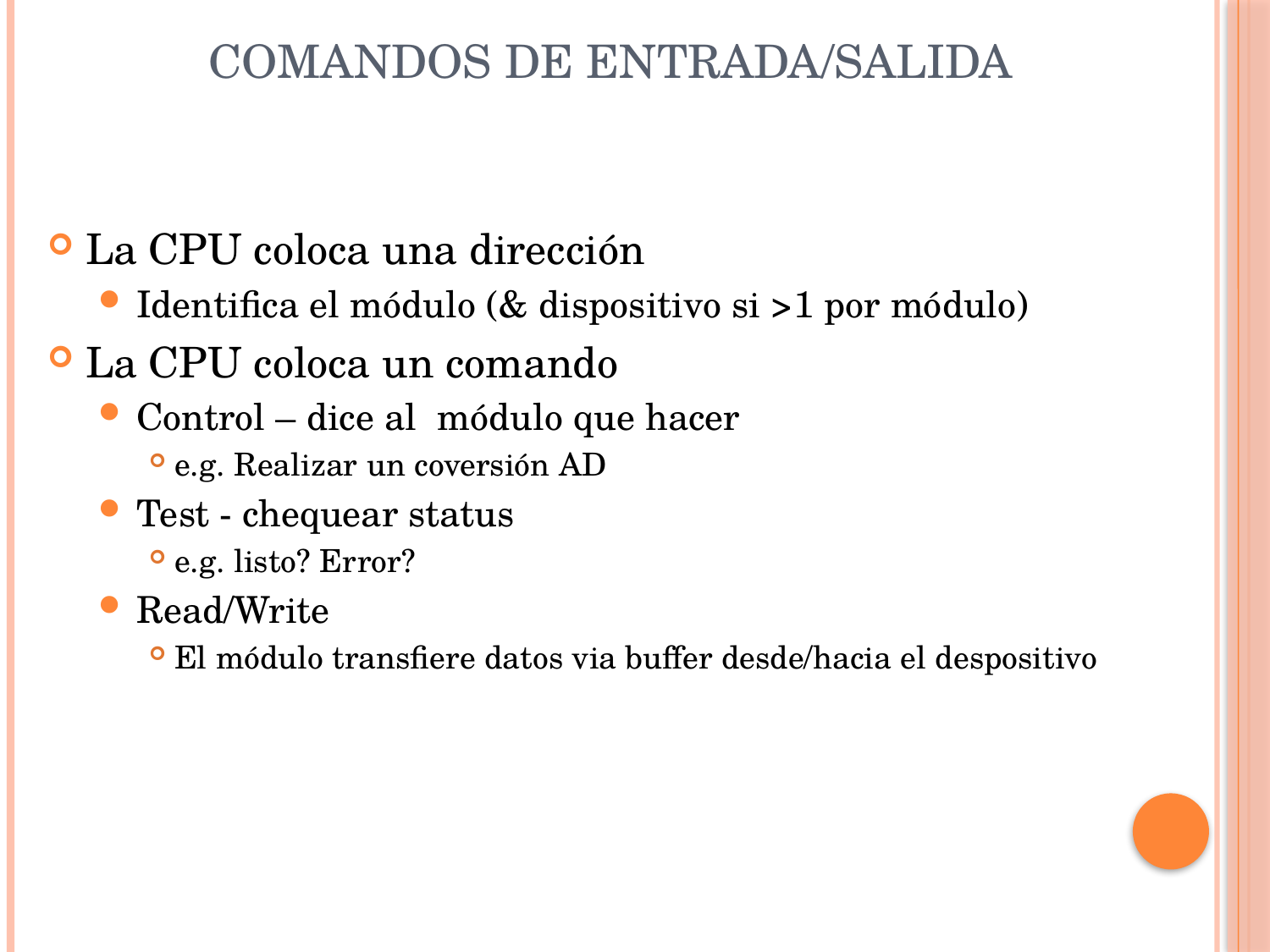

# Comandos de Entrada/salida
La CPU coloca una dirección
Identifica el módulo (& dispositivo si >1 por módulo)
La CPU coloca un comando
Control – dice al  módulo que hacer
e.g. Realizar un coversión AD
Test - chequear status
e.g. listo? Error?
Read/Write
El módulo transfiere datos via buffer desde/hacia el despositivo